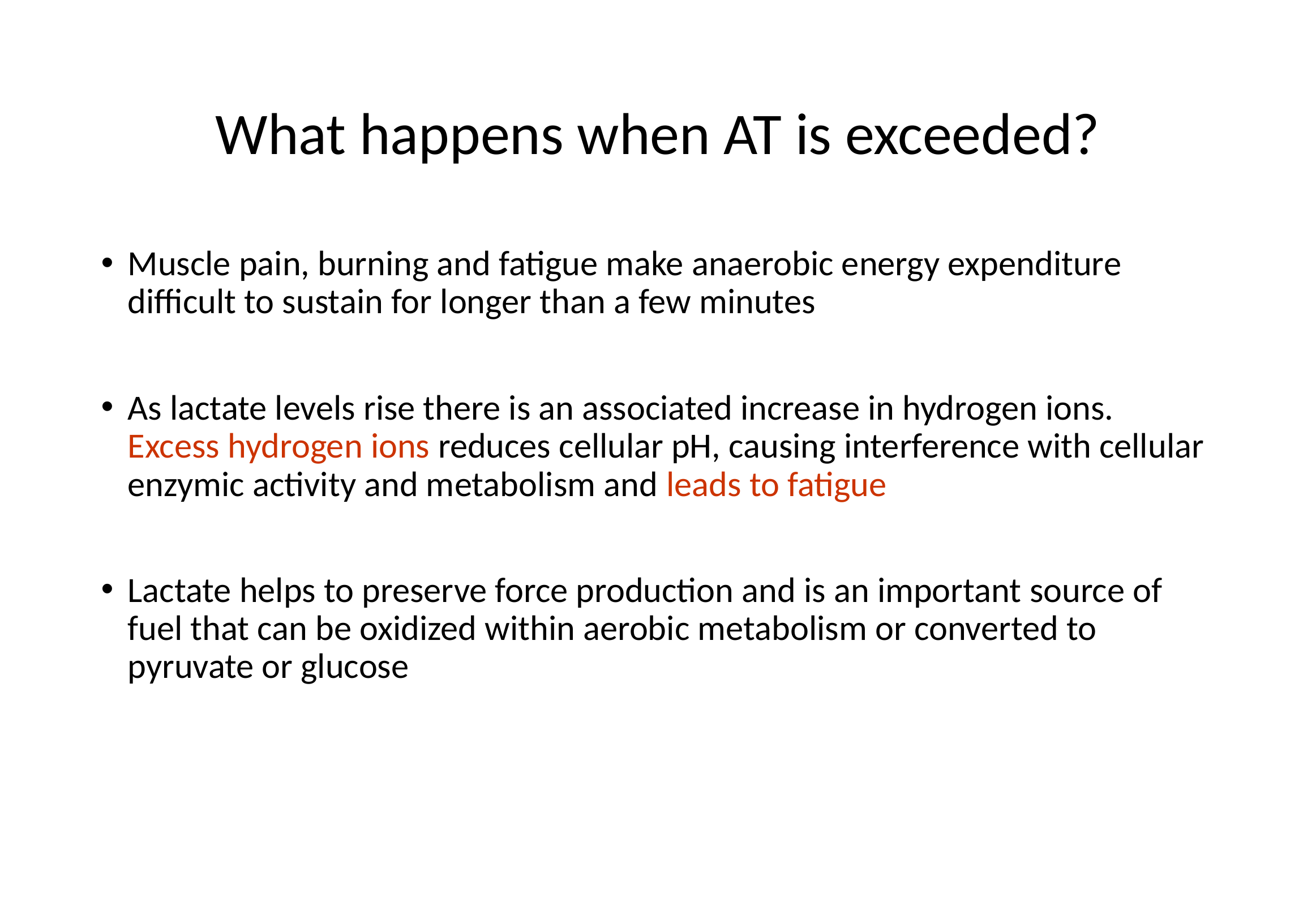

# What happens when AT is exceeded?
Muscle pain, burning and fatigue make anaerobic energy expenditure difficult to sustain for longer than a few minutes

As lactate levels rise there is an associated increase in hydrogen ions. Excess hydrogen ions reduces cellular pH, causing interference with cellular enzymic activity and metabolism and leads to fatigue

Lactate helps to preserve force production and is an important source of fuel that can be oxidized within aerobic metabolism or converted to pyruvate or glucose